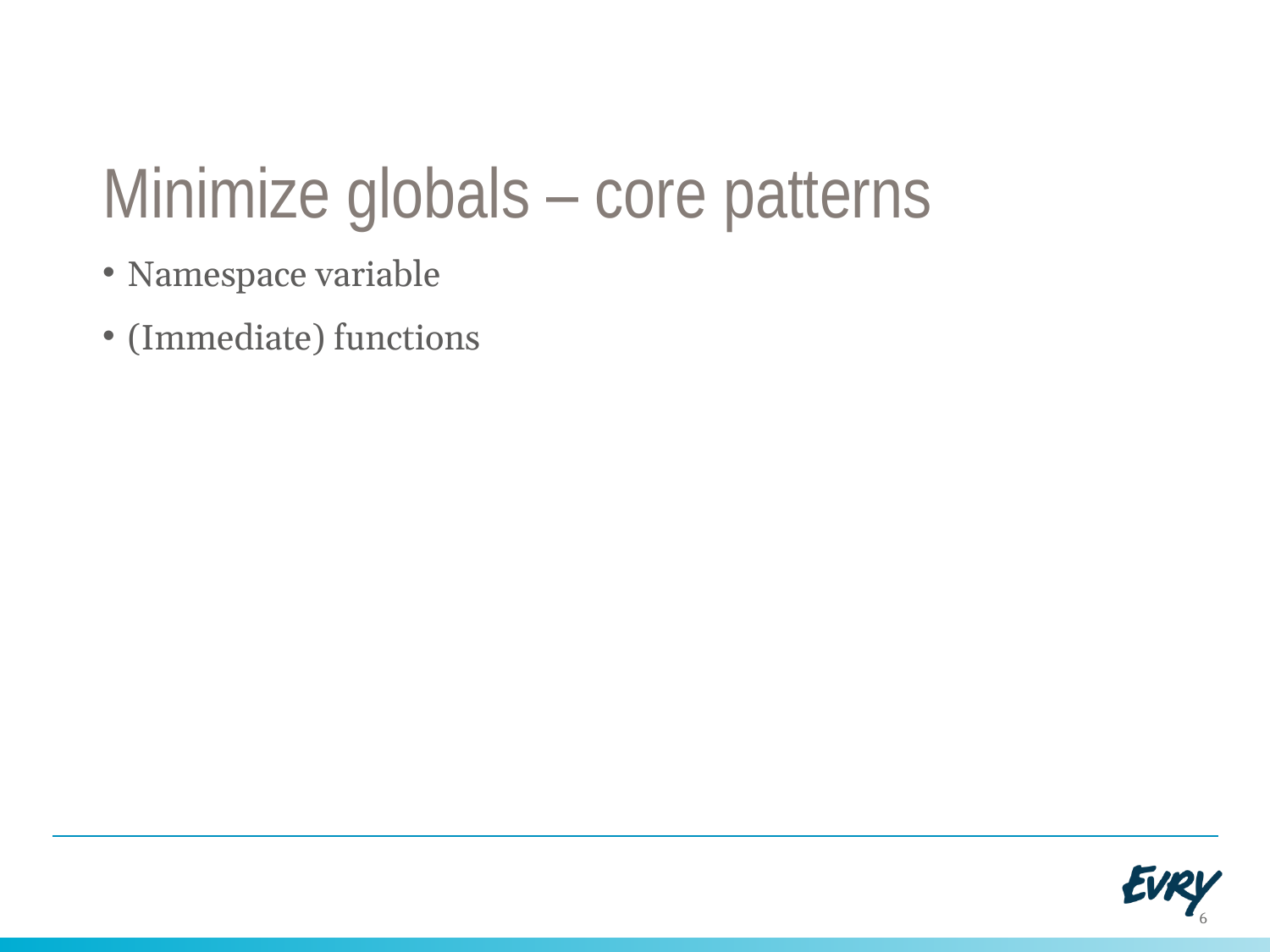

# Minimize globals – core patterns
Namespace variable
(Immediate) functions
6